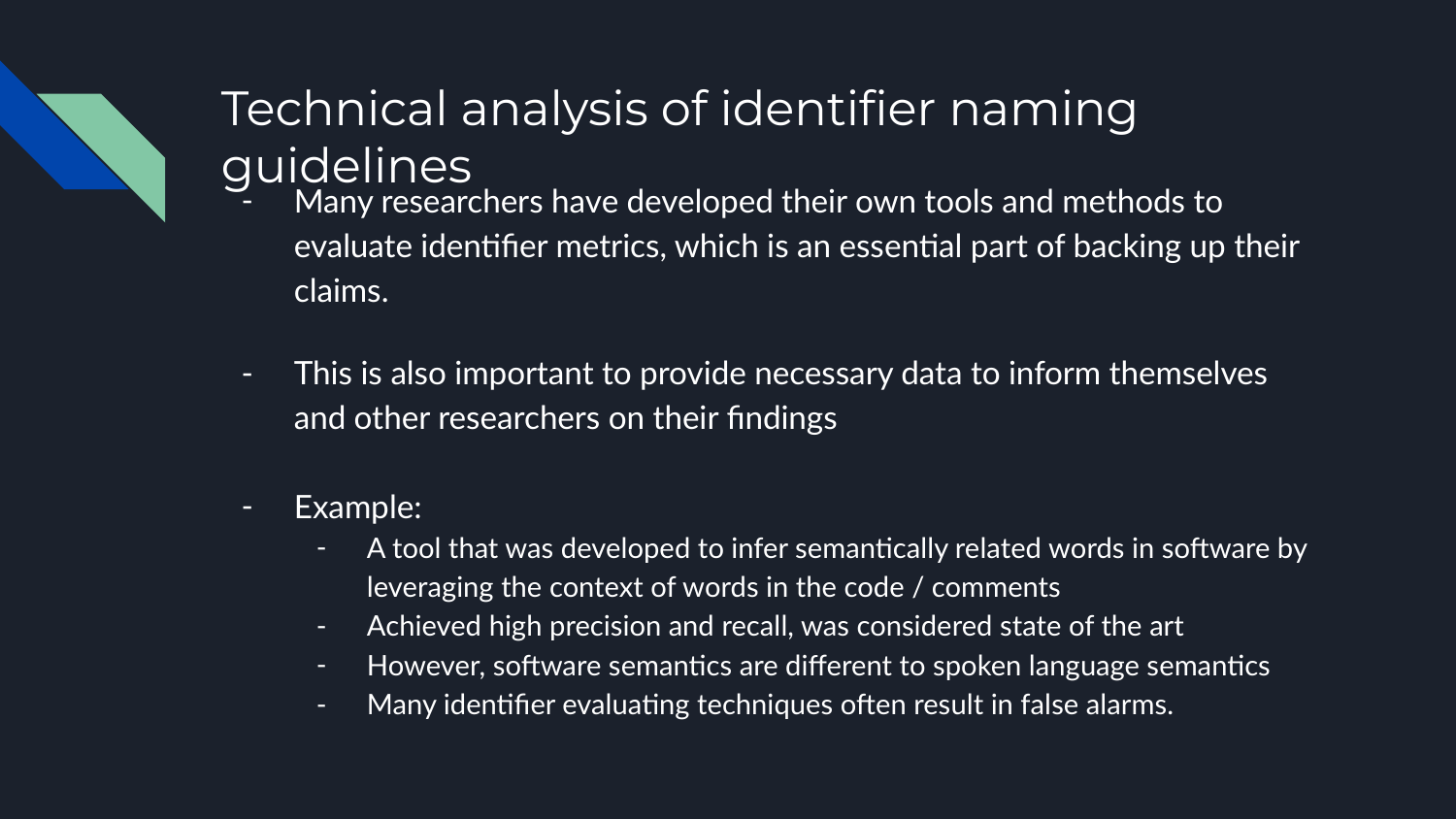

# Technical analysis of identifier naming guidelines
Many researchers have developed their own tools and methods to evaluate identifier metrics, which is an essential part of backing up their claims.
This is also important to provide necessary data to inform themselves and other researchers on their findings
Example:
A tool that was developed to infer semantically related words in software by leveraging the context of words in the code / comments
Achieved high precision and recall, was considered state of the art
However, software semantics are different to spoken language semantics
Many identifier evaluating techniques often result in false alarms.